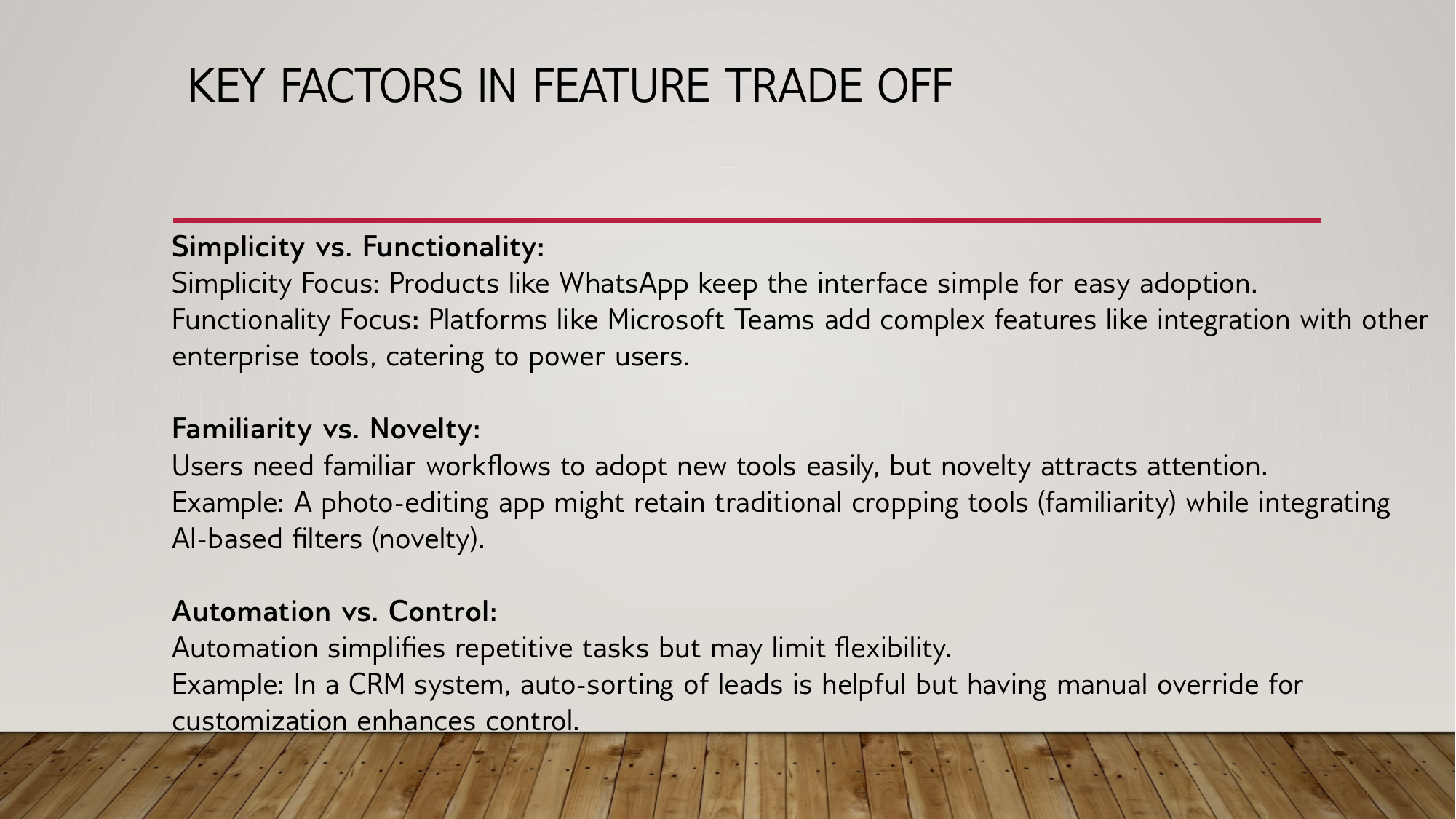

# KEY FACTORS IN FEATURE TRADE OFF
Simplicity vs. Functionality:
Simplicity Focus: Products like WhatsApp keep the interface simple for easy adoption.
Functionality Focus: Platforms like Microsoft Teams add complex features like integration with other enterprise tools, catering to power users.

Familiarity vs. Novelty:
Users need familiar workflows to adopt new tools easily, but novelty attracts attention.
Example: A photo-editing app might retain traditional cropping tools (familiarity) while integrating AI-based filters (novelty).

Automation vs. Control:
Automation simplifies repetitive tasks but may limit flexibility.
Example: In a CRM system, auto-sorting of leads is helpful but having manual override for customization enhances control.